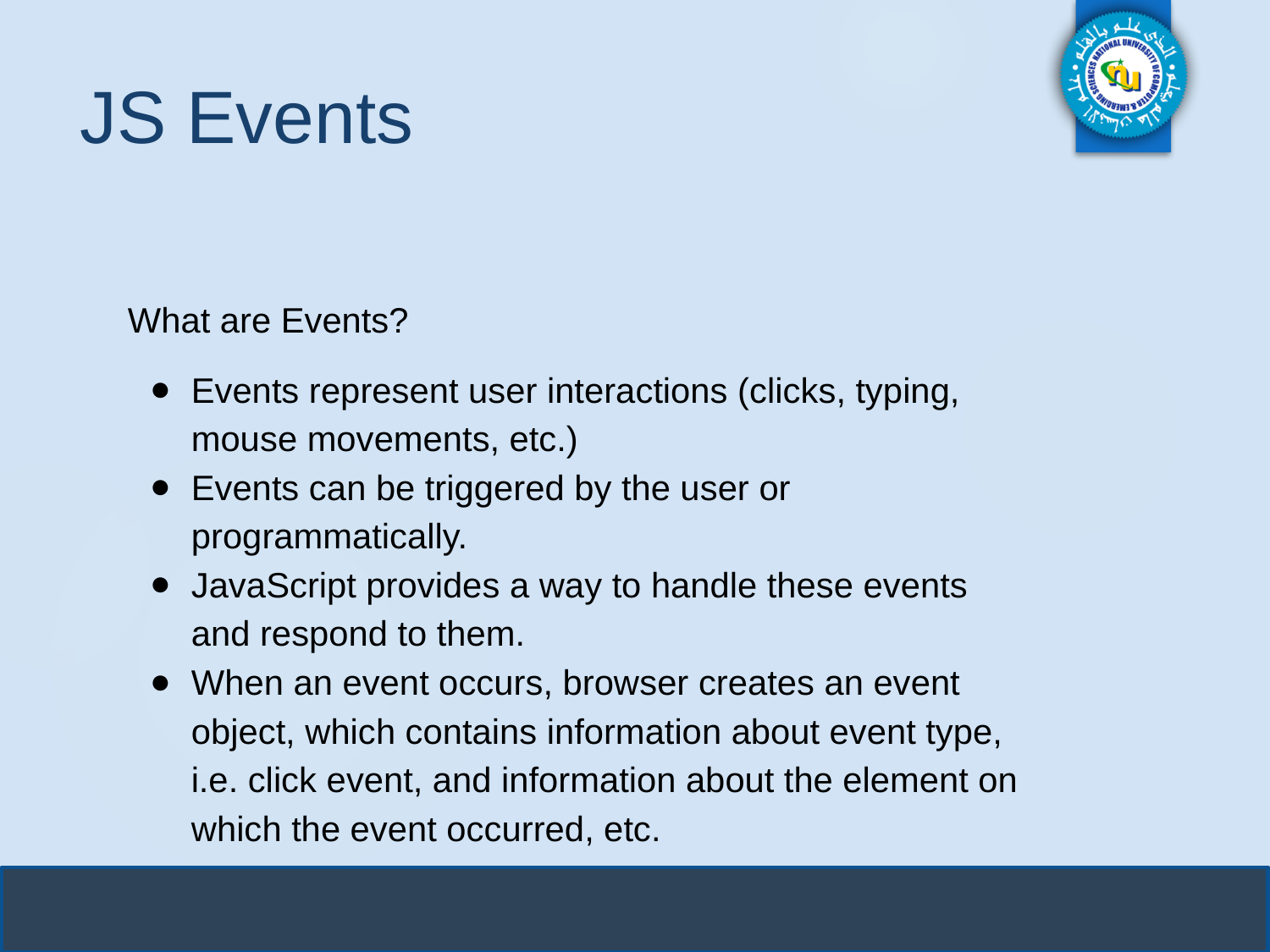

# JS Events
What are Events?
Events represent user interactions (clicks, typing, mouse movements, etc.)
Events can be triggered by the user or programmatically.
JavaScript provides a way to handle these events and respond to them.
When an event occurs, browser creates an event object, which contains information about event type, i.e. click event, and information about the element on which the event occurred, etc.